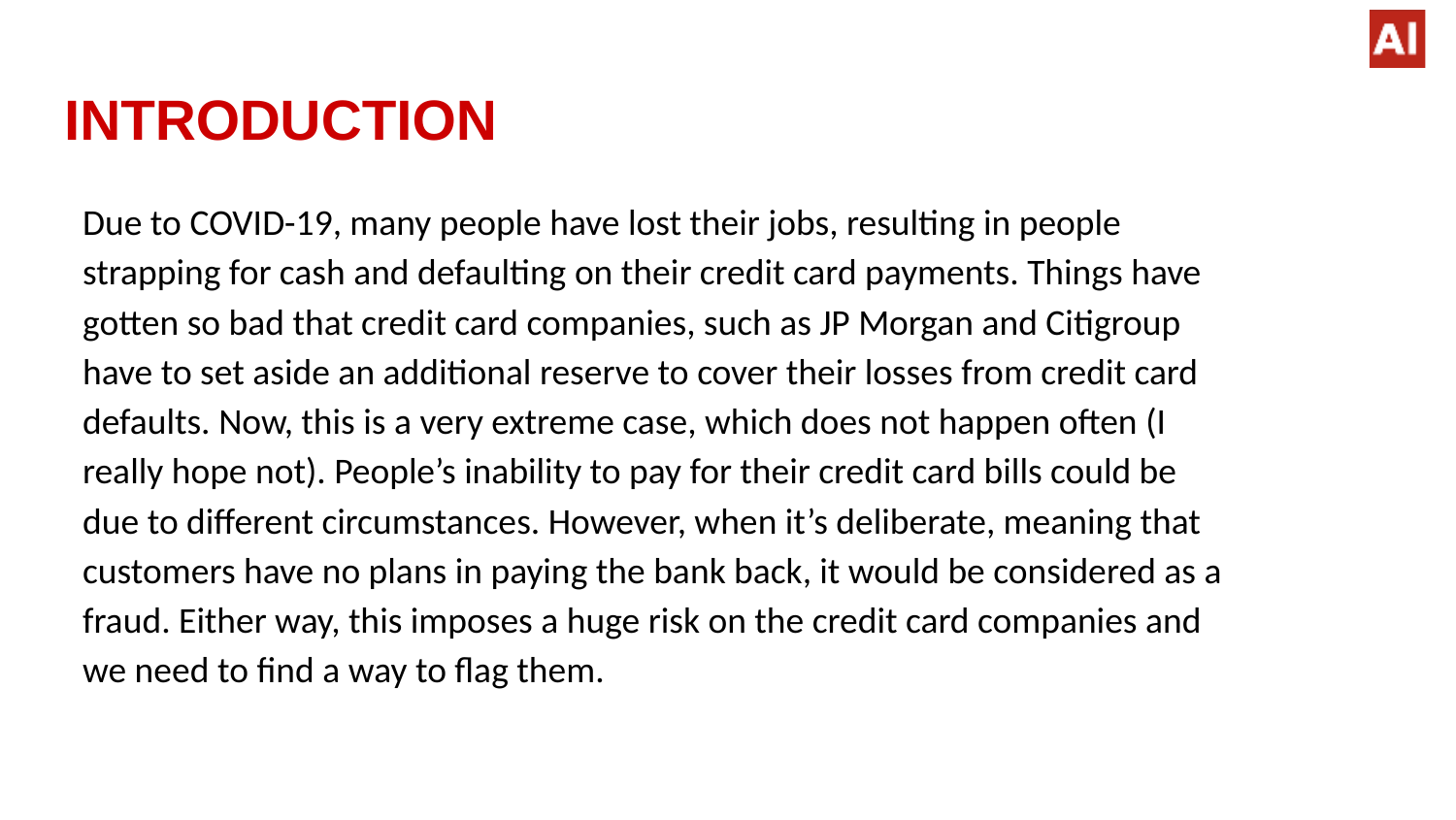

# INTRODUCTION
Due to COVID-19, many people have lost their jobs, resulting in people strapping for cash and defaulting on their credit card payments. Things have gotten so bad that credit card companies, such as JP Morgan and Citigroup have to set aside an additional reserve to cover their losses from credit card defaults. Now, this is a very extreme case, which does not happen often (I really hope not). People’s inability to pay for their credit card bills could be due to different circumstances. However, when it’s deliberate, meaning that customers have no plans in paying the bank back, it would be considered as a fraud. Either way, this imposes a huge risk on the credit card companies and we need to find a way to flag them.